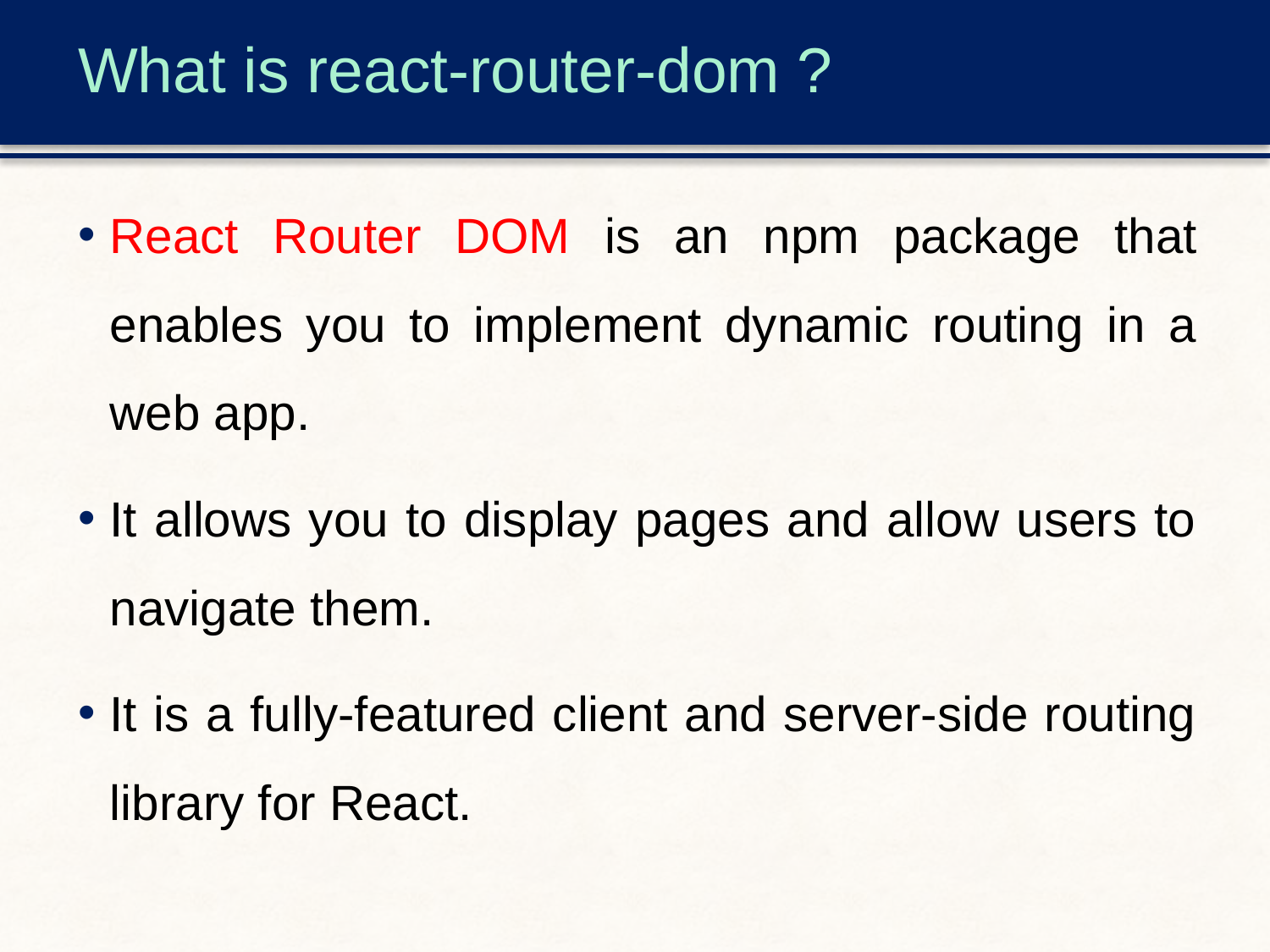

# What is react-router-dom ?
React Router DOM is an npm package that enables you to implement dynamic routing in a web app.
It allows you to display pages and allow users to navigate them.
It is a fully-featured client and server-side routing library for React.